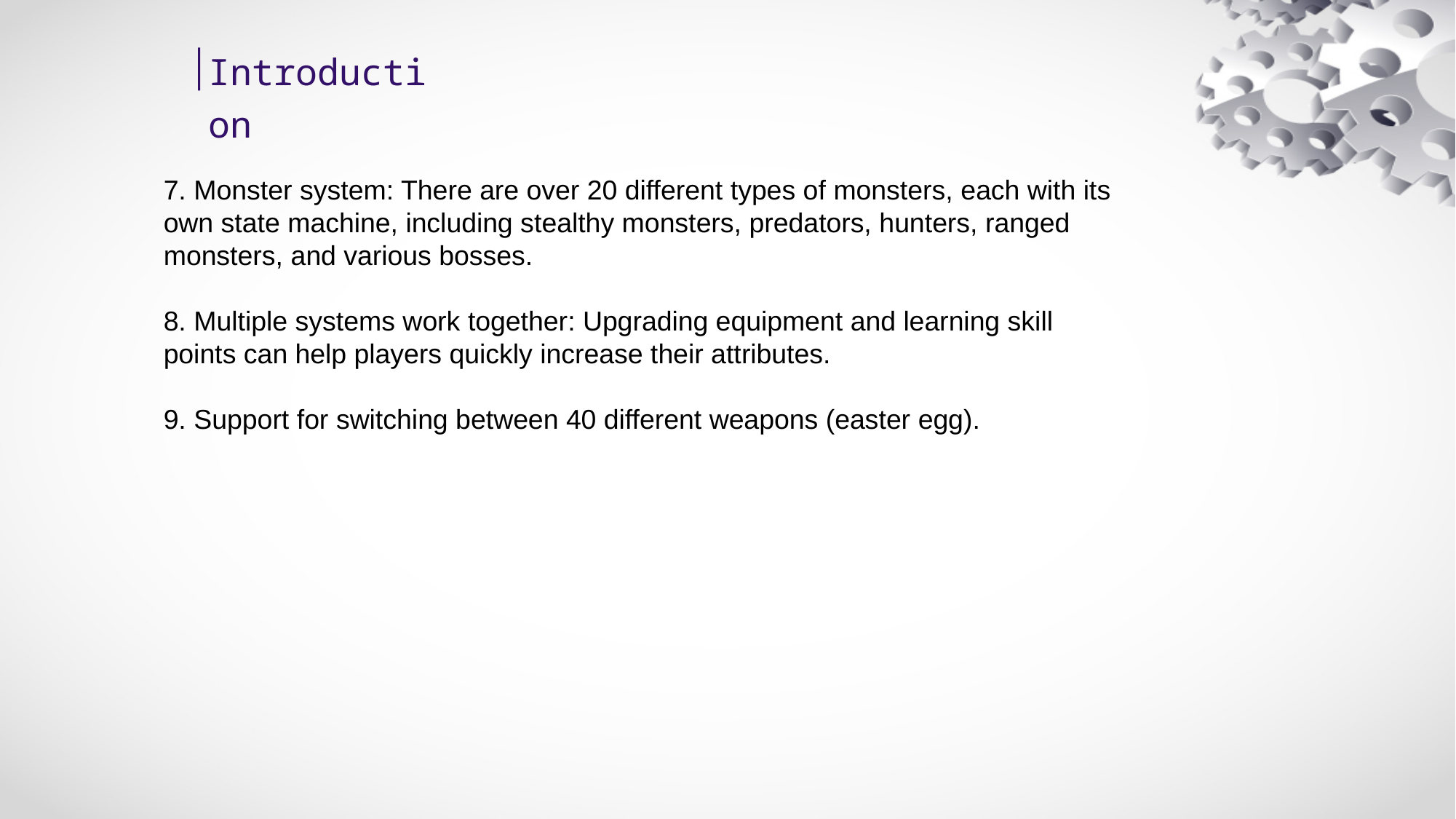

Introduction

7. Monster system: There are over 20 different types of monsters, each with its own state machine, including stealthy monsters, predators, hunters, ranged monsters, and various bosses.

8. Multiple systems work together: Upgrading equipment and learning skill points can help players quickly increase their attributes.

9. Support for switching between 40 different weapons (easter egg).